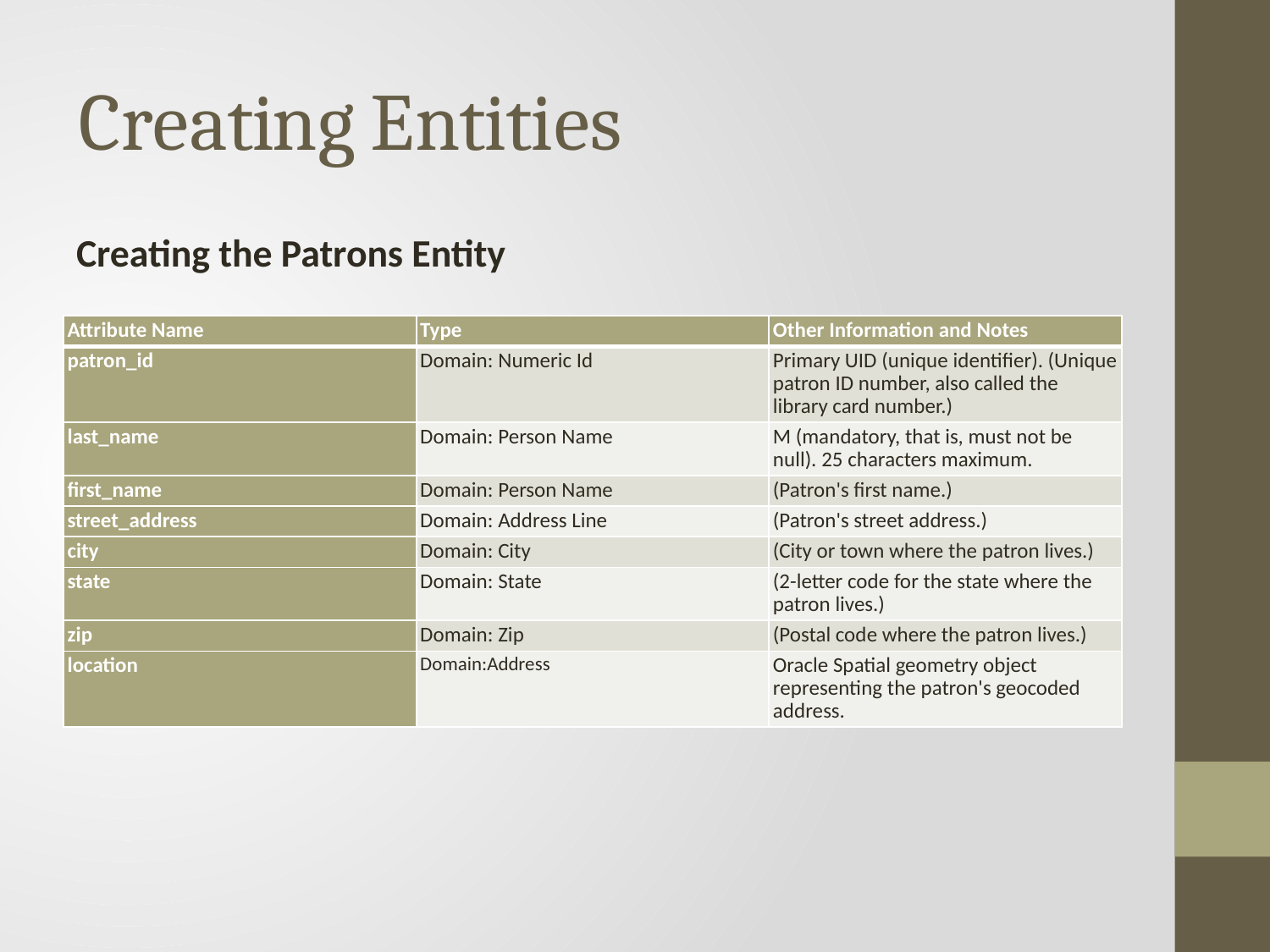

# Creating Entities
Creating the Patrons Entity

| Attribute Name | Type | Other Information and Notes |
| --- | --- | --- |
| patron\_id | Domain: Numeric Id | Primary UID (unique identifier). (Unique patron ID number, also called the library card number.) |
| last\_name | Domain: Person Name | M (mandatory, that is, must not be null). 25 characters maximum. |
| first\_name | Domain: Person Name | (Patron's first name.) |
| street\_address | Domain: Address Line | (Patron's street address.) |
| city | Domain: City | (City or town where the patron lives.) |
| state | Domain: State | (2-letter code for the state where the patron lives.) |
| zip | Domain: Zip | (Postal code where the patron lives.) |
| location | Domain:Address | Oracle Spatial geometry object representing the patron's geocoded address. |